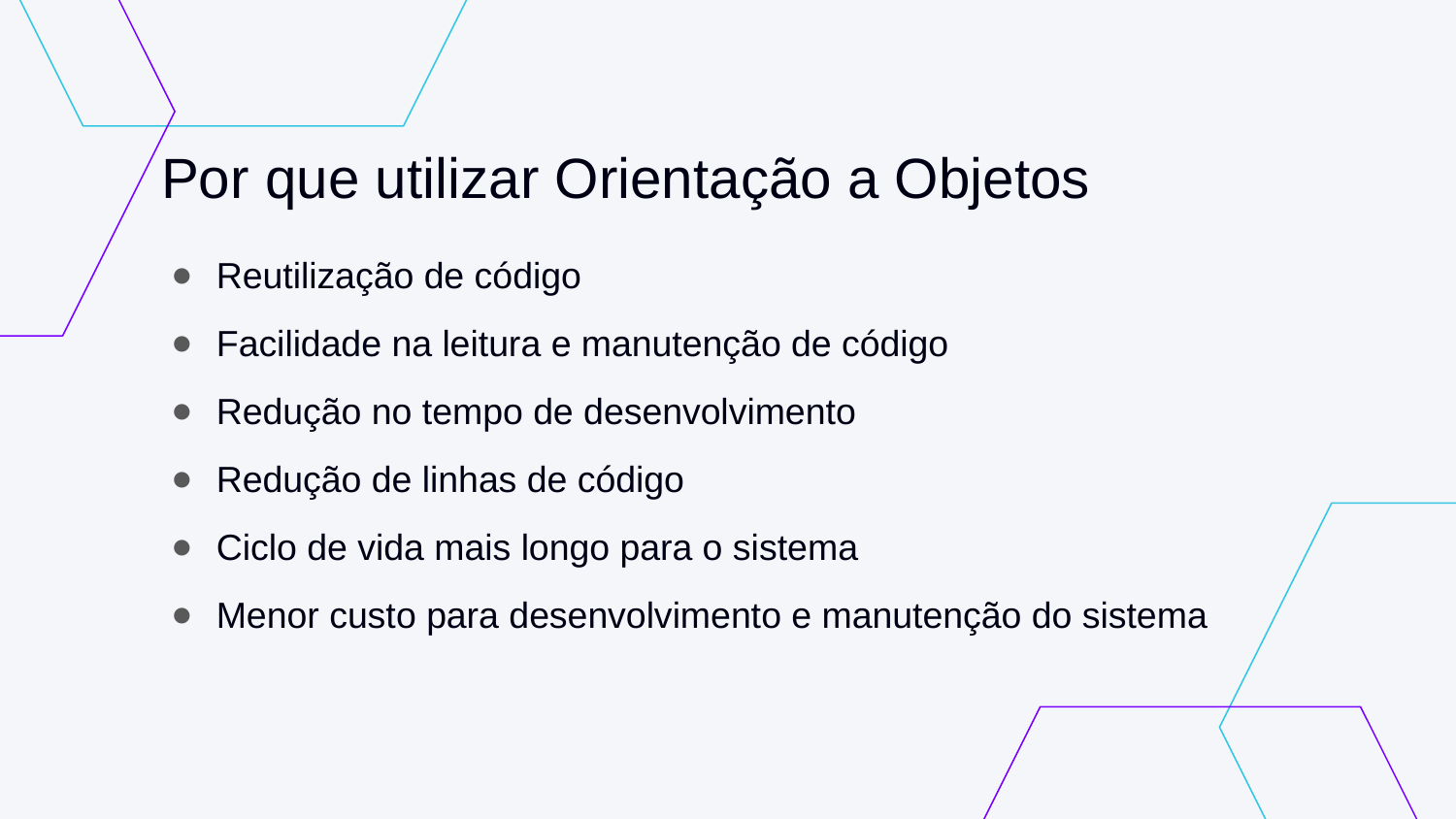

# Por que utilizar Orientação a Objetos
Reutilização de código
Facilidade na leitura e manutenção de código
Redução no tempo de desenvolvimento
Redução de linhas de código
Ciclo de vida mais longo para o sistema
Menor custo para desenvolvimento e manutenção do sistema